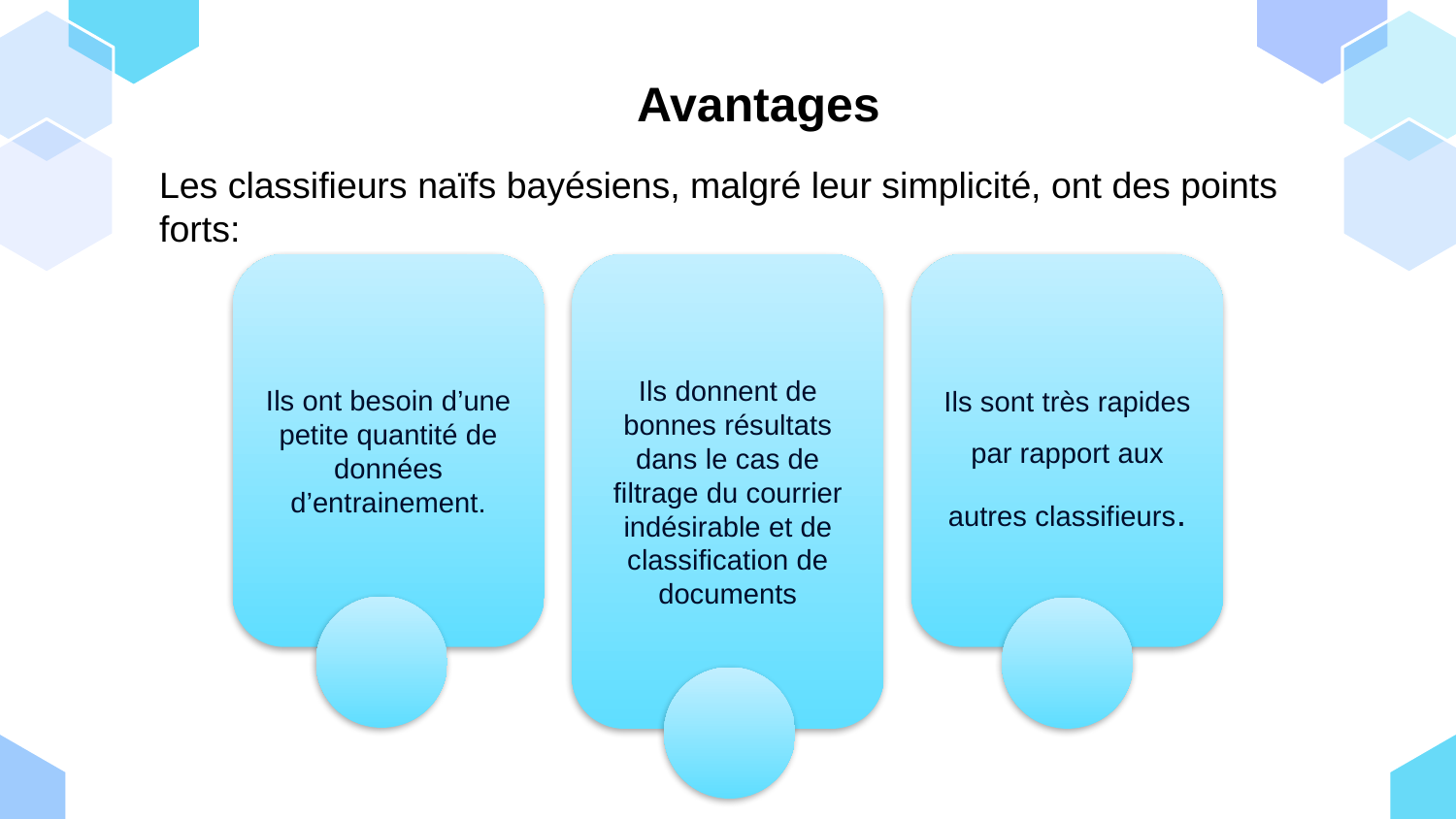

# Avantages
Les classifieurs naïfs bayésiens, malgré leur simplicité, ont des points forts:
Ils donnent de bonnes résultats dans le cas de filtrage du courrier indésirable et de classification de documents
Ils ont besoin d’une petite quantité de données d’entrainement.
Ils sont très rapides par rapport aux autres classifieurs.